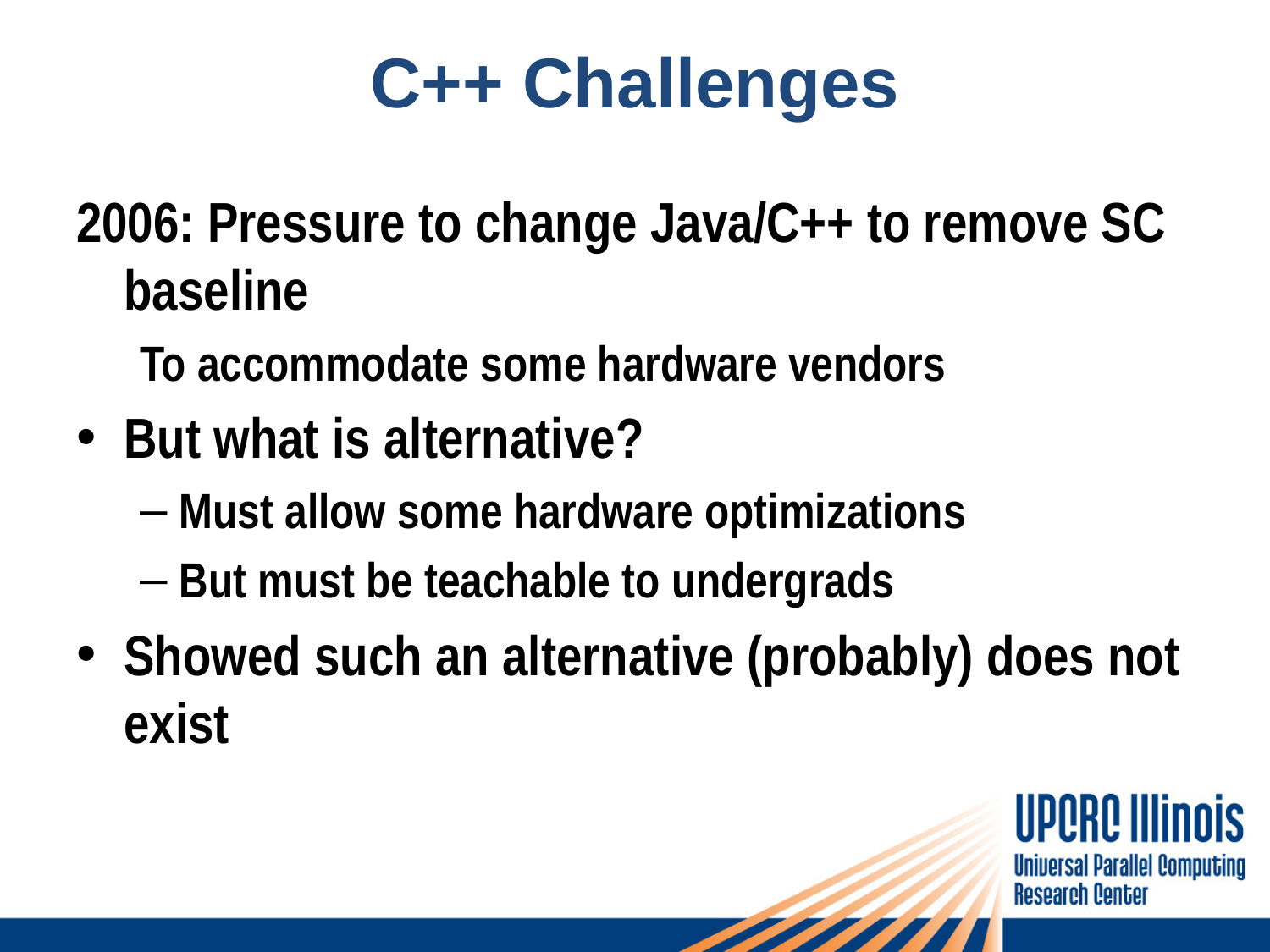

# C++ Challenges
2006: Pressure to change Java/C++ to remove SC baseline
To accommodate some hardware vendors
But what is alternative?
Must allow some hardware optimizations
But must be teachable to undergrads
Showed such an alternative (probably) does not exist